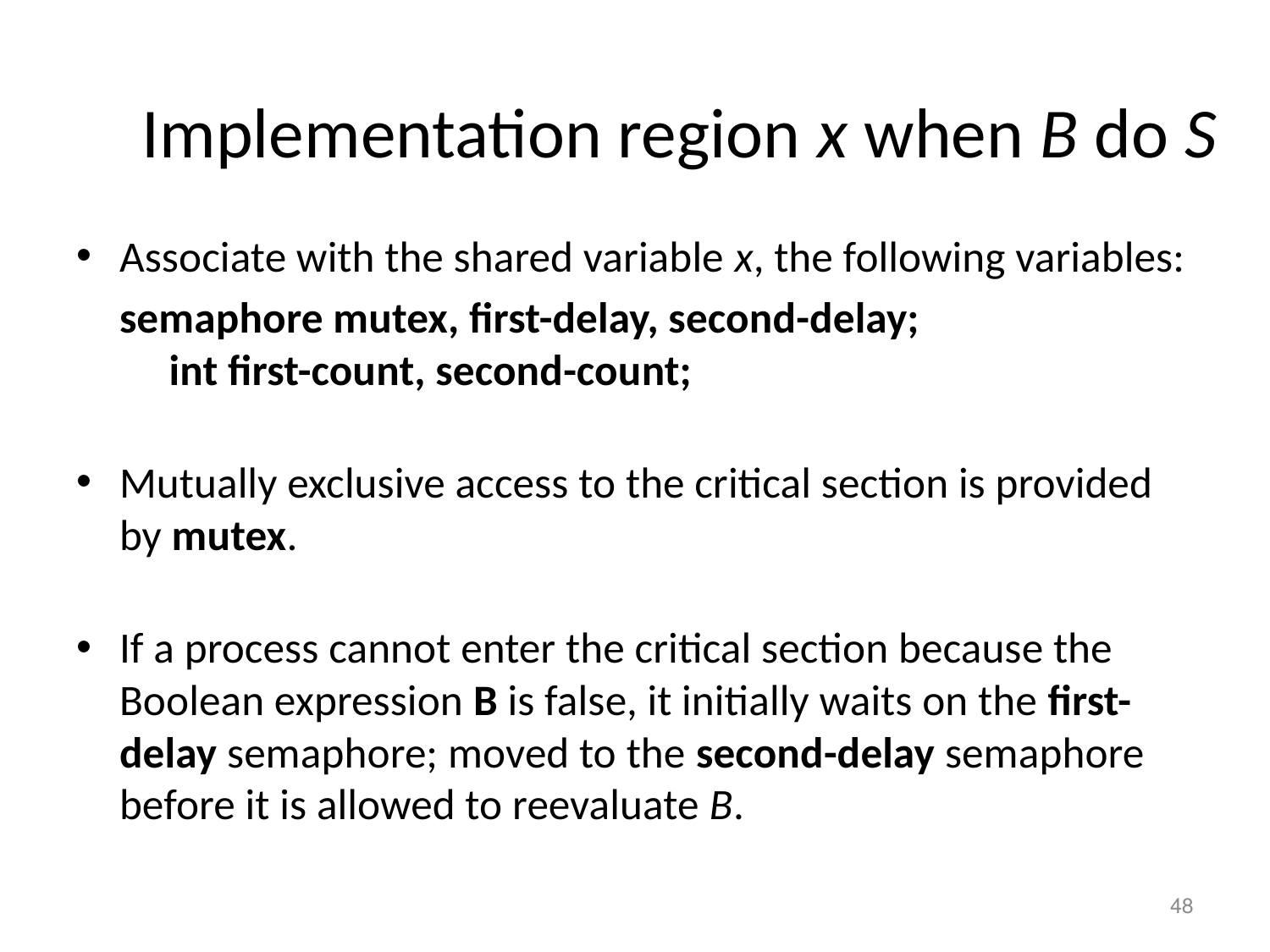

# Implementation region x when B do S
Associate with the shared variable x, the following variables:
		semaphore mutex, first-delay, second-delay;
     int first-count, second-count;
Mutually exclusive access to the critical section is provided by mutex.
If a process cannot enter the critical section because the Boolean expression B is false, it initially waits on the first-delay semaphore; moved to the second-delay semaphore before it is allowed to reevaluate B.
48